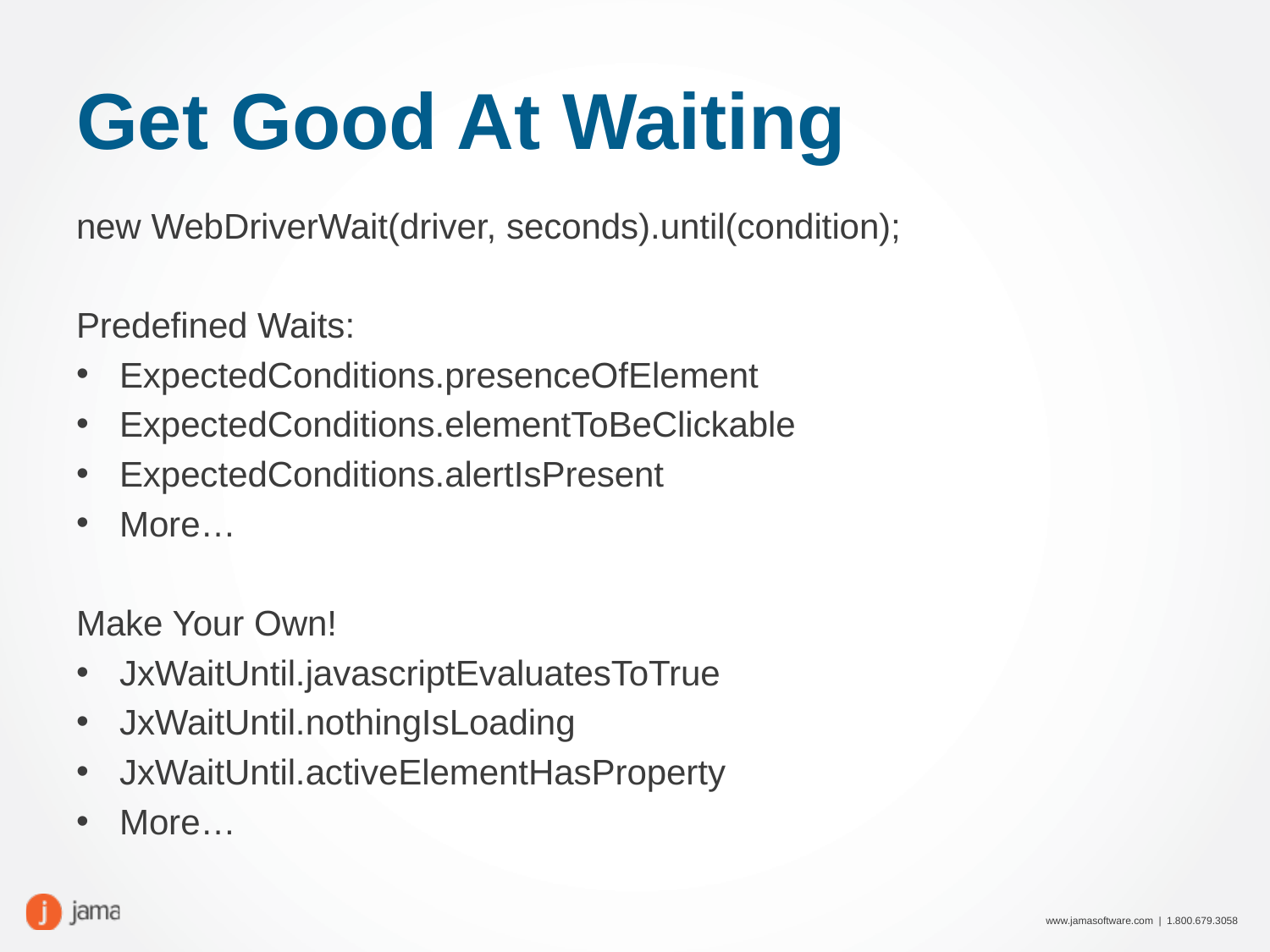

# Get Good At Waiting
new WebDriverWait(driver, seconds).until(condition);

Predefined Waits:
ExpectedConditions.presenceOfElement
ExpectedConditions.elementToBeClickable
ExpectedConditions.alertIsPresent
More…

Make Your Own!
JxWaitUntil.javascriptEvaluatesToTrue
JxWaitUntil.nothingIsLoading
JxWaitUntil.activeElementHasProperty
More…